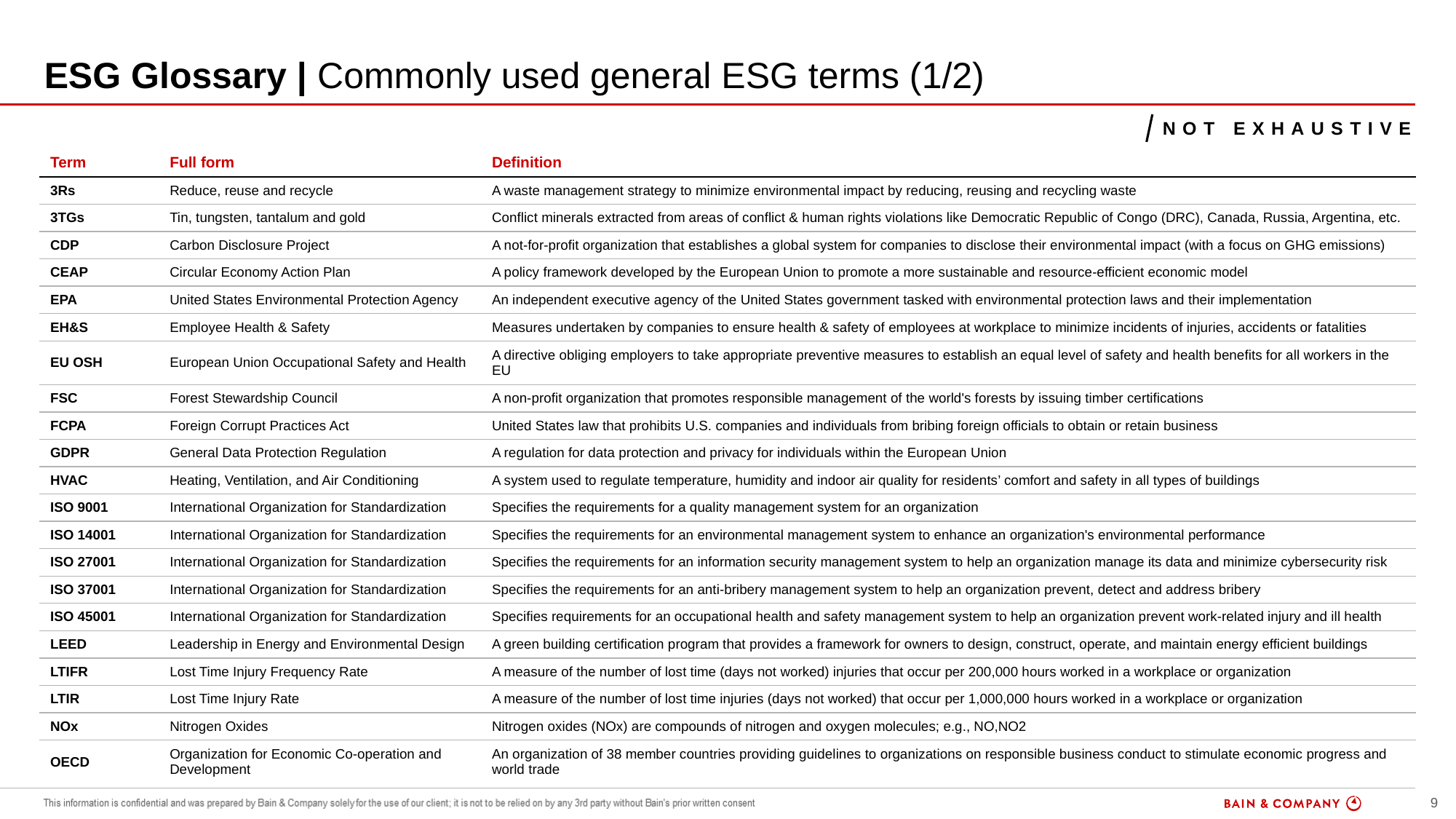

# ESG Glossary | Commonly used general ESG terms (1/2)
NOT EXHAUSTIVE
| Term | Full form | Definition |
| --- | --- | --- |
| 3Rs | Reduce, reuse and recycle | A waste management strategy to minimize environmental impact by reducing, reusing and recycling waste |
| 3TGs | Tin, tungsten, tantalum and gold | Conflict minerals extracted from areas of conflict & human rights violations like Democratic Republic of Congo (DRC), Canada, Russia, Argentina, etc. |
| CDP | Carbon Disclosure Project | A not-for-profit organization that establishes a global system for companies to disclose their environmental impact (with a focus on GHG emissions) |
| CEAP | Circular Economy Action Plan | A policy framework developed by the European Union to promote a more sustainable and resource-efficient economic model |
| EPA | United States Environmental Protection Agency | An independent executive agency of the United States government tasked with environmental protection laws and their implementation |
| EH&S | Employee Health & Safety | Measures undertaken by companies to ensure health & safety of employees at workplace to minimize incidents of injuries, accidents or fatalities |
| EU OSH | European Union Occupational Safety and Health | A directive obliging employers to take appropriate preventive measures to establish an equal level of safety and health benefits for all workers in the EU |
| FSC | Forest Stewardship Council | A non-profit organization that promotes responsible management of the world's forests by issuing timber certifications |
| FCPA | Foreign Corrupt Practices Act | United States law that prohibits U.S. companies and individuals from bribing foreign officials to obtain or retain business |
| GDPR | General Data Protection Regulation | A regulation for data protection and privacy for individuals within the European Union |
| HVAC | Heating, Ventilation, and Air Conditioning | A system used to regulate temperature, humidity and indoor air quality for residents’ comfort and safety in all types of buildings |
| ISO 9001 | International Organization for Standardization | Specifies the requirements for a quality management system for an organization |
| ISO 14001 | International Organization for Standardization | Specifies the requirements for an environmental management system to enhance an organization's environmental performance |
| ISO 27001 | International Organization for Standardization | Specifies the requirements for an information security management system to help an organization manage its data and minimize cybersecurity risk |
| ISO 37001 | International Organization for Standardization | Specifies the requirements for an anti-bribery management system to help an organization prevent, detect and address bribery |
| ISO 45001 | International Organization for Standardization | Specifies requirements for an occupational health and safety management system to help an organization prevent work-related injury and ill health |
| LEED | Leadership in Energy and Environmental Design | A green building certification program that provides a framework for owners to design, construct, operate, and maintain energy efficient buildings |
| LTIFR | Lost Time Injury Frequency Rate | A measure of the number of lost time (days not worked) injuries that occur per 200,000 hours worked in a workplace or organization |
| LTIR | Lost Time Injury Rate | A measure of the number of lost time injuries (days not worked) that occur per 1,000,000 hours worked in a workplace or organization |
| NOx | Nitrogen Oxides | Nitrogen oxides (NOx) are compounds of nitrogen and oxygen molecules; e.g., NO,NO2 |
| OECD | Organization for Economic Co-operation and Development | An organization of 38 member countries providing guidelines to organizations on responsible business conduct to stimulate economic progress and world trade |